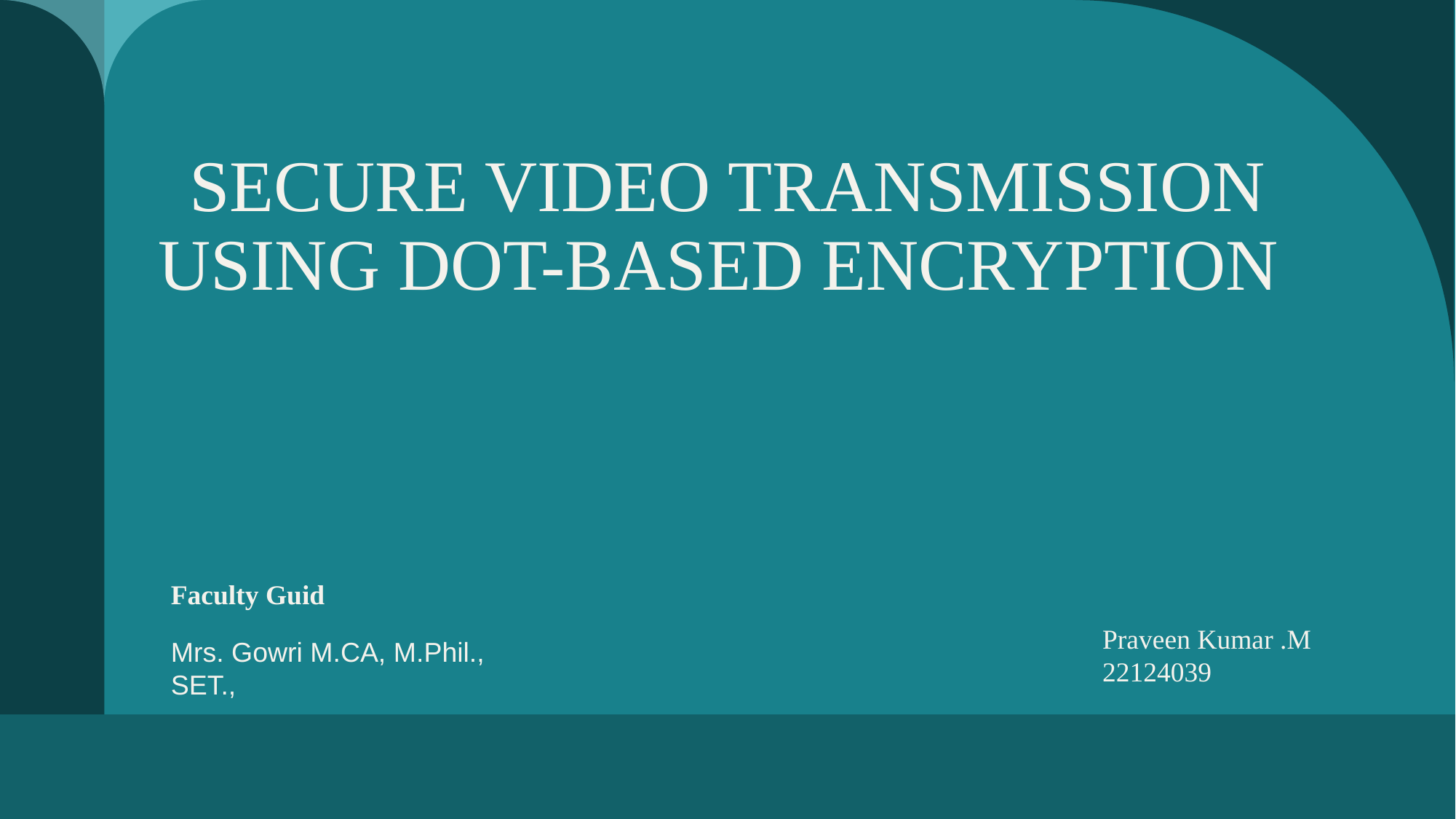

# SECURE VIDEO TRANSMISSION USING DOT-BASED ENCRYPTION
Faculty Guid
Praveen Kumar .M
22124039
Mrs. Gowri M.CA, M.Phil., SET.,
1